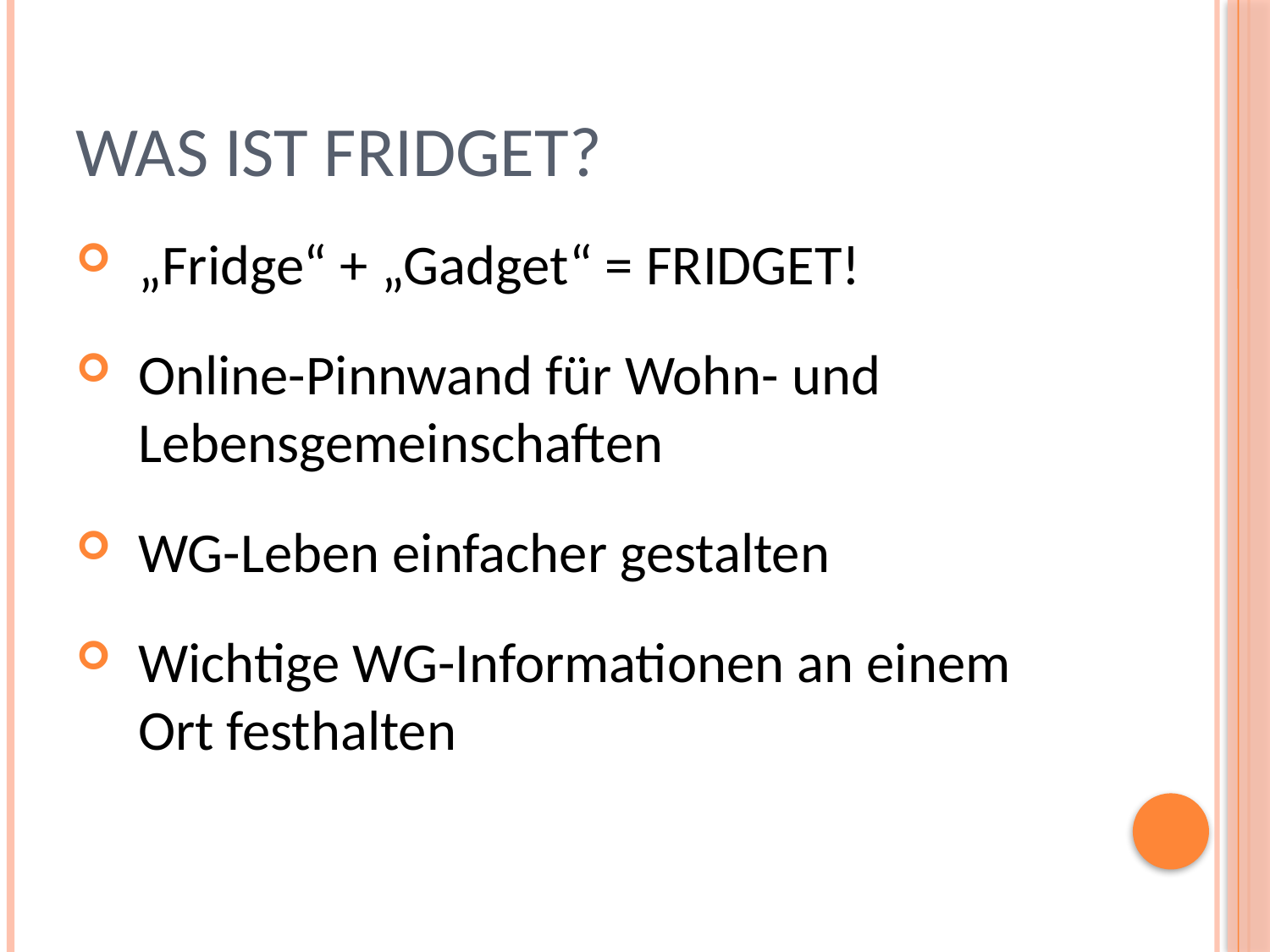

# Was ist Fridget?
„Fridge“ + „Gadget“ = FRIDGET!

Online-Pinnwand für Wohn- und Lebensgemeinschaften

WG-Leben einfacher gestalten

Wichtige WG-Informationen an einem Ort festhalten